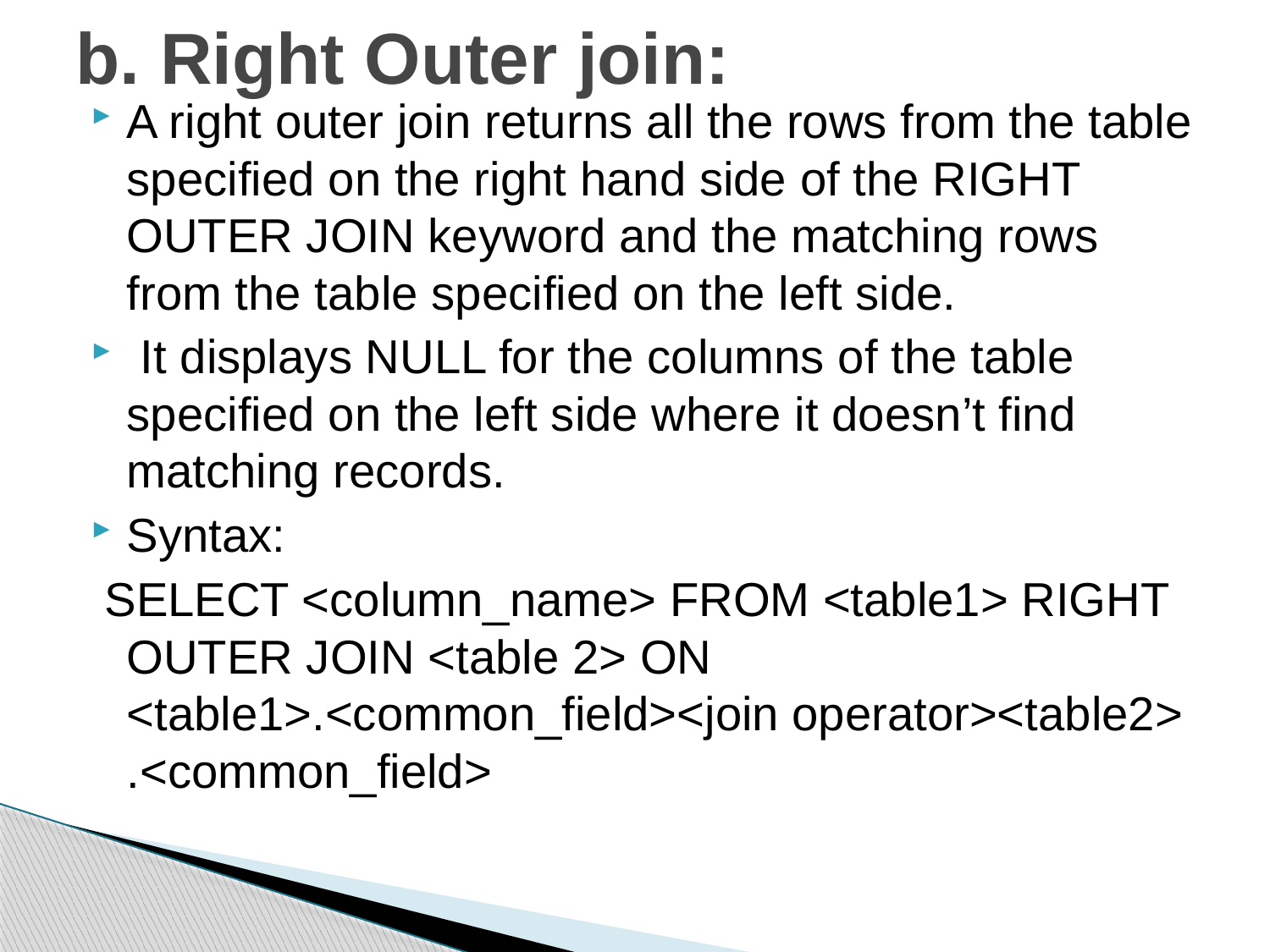

# b. Right Outer join:
A right outer join returns all the rows from the table specified on the right hand side of the RIGHT OUTER JOIN keyword and the matching rows from the table specified on the left side.
 It displays NULL for the columns of the table specified on the left side where it doesn’t find matching records.
Syntax:
 SELECT <column_name> FROM <table1> RIGHT OUTER JOIN <table 2> ON <table1>.<common_field><join operator><table2> .<common_field>